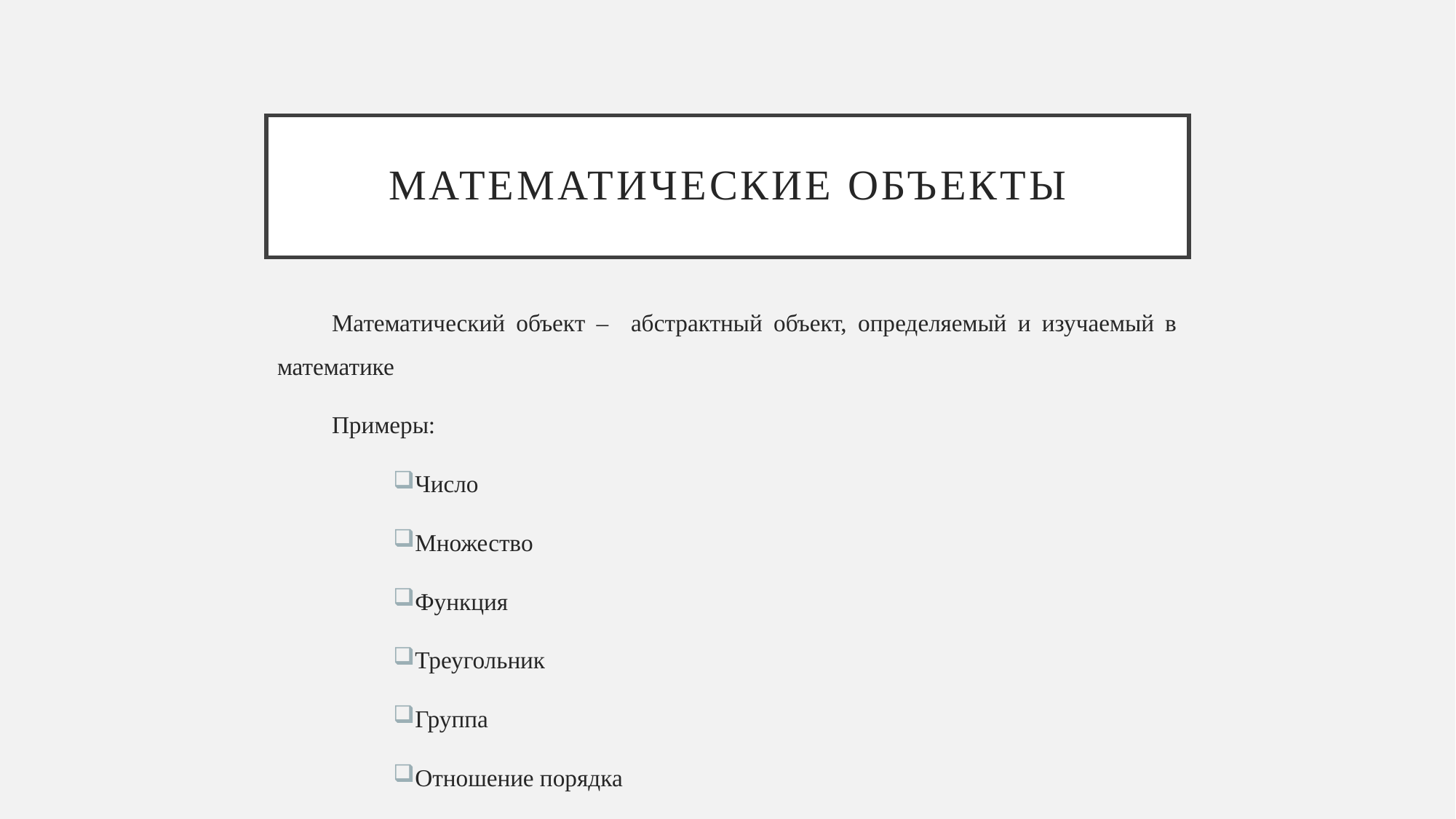

# Математические объекты
Математический объект –  абстрактный объект, определяемый и изучаемый в математике
Примеры:
Число
Множество
Функция
Треугольник
Группа
Отношение порядка